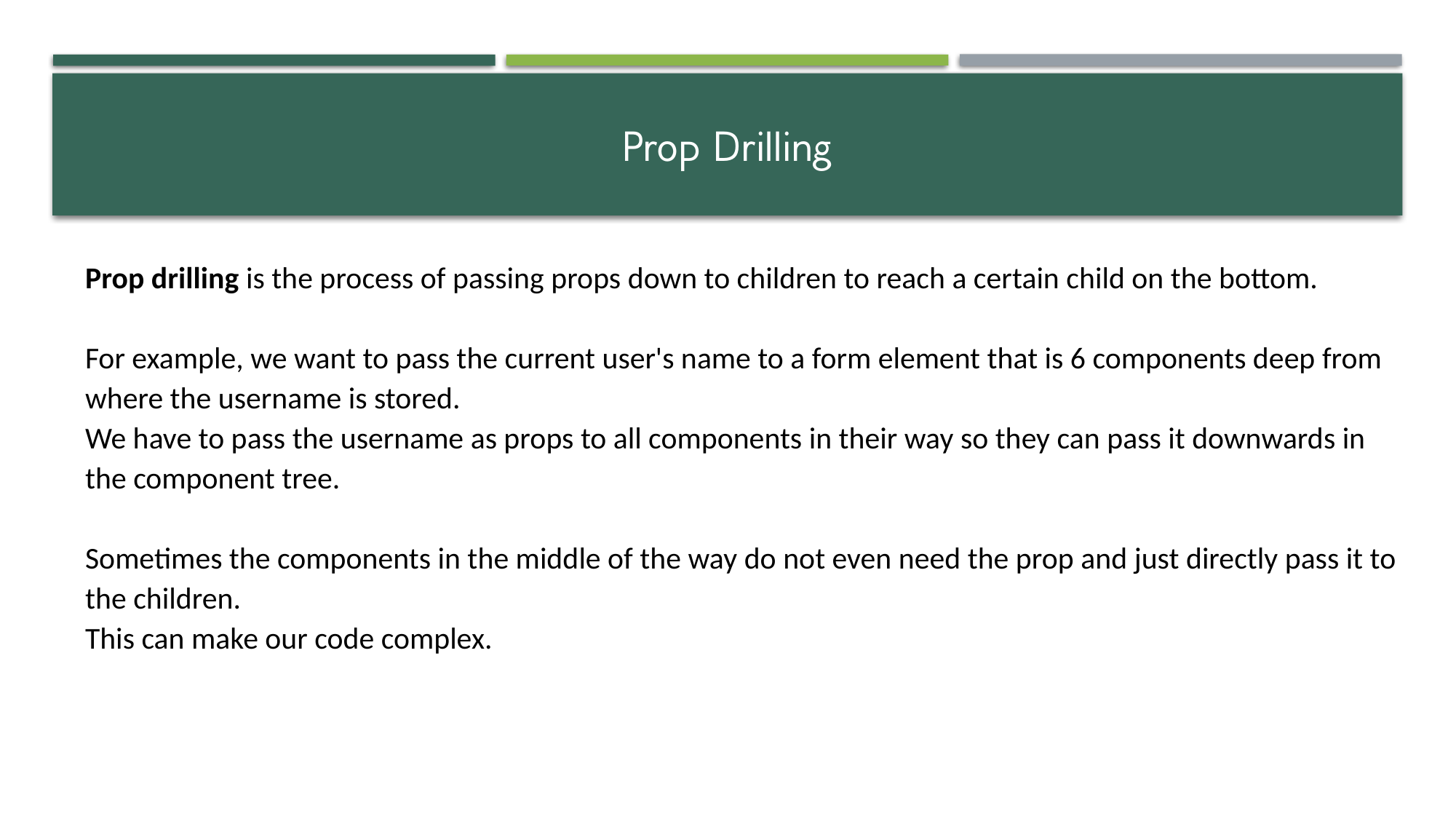

# Prop Drilling
Prop drilling is the process of passing props down to children to reach a certain child on the bottom.

For example, we want to pass the current user's name to a form element that is 6 components deep from
where the username is stored.
We have to pass the username as props to all components in their way so they can pass it downwards in
the component tree.

Sometimes the components in the middle of the way do not even need the prop and just directly pass it to
the children.
This can make our code complex.